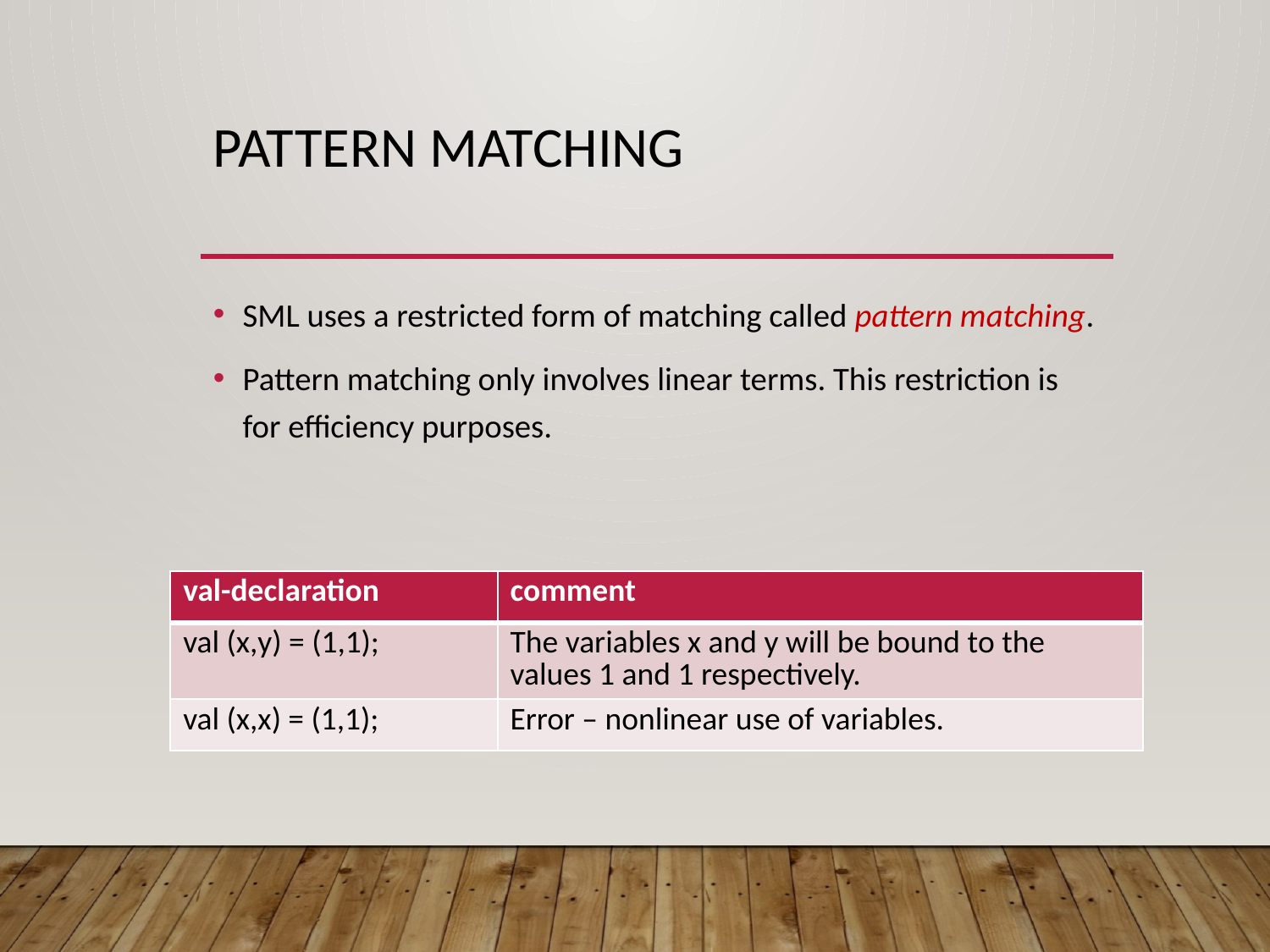

# Pattern Matching
SML uses a restricted form of matching called pattern matching.
Pattern matching only involves linear terms. This restriction is for efficiency purposes.
| val-declaration | comment |
| --- | --- |
| val (x,y) = (1,1); | The variables x and y will be bound to the values 1 and 1 respectively. |
| val (x,x) = (1,1); | Error – nonlinear use of variables. |